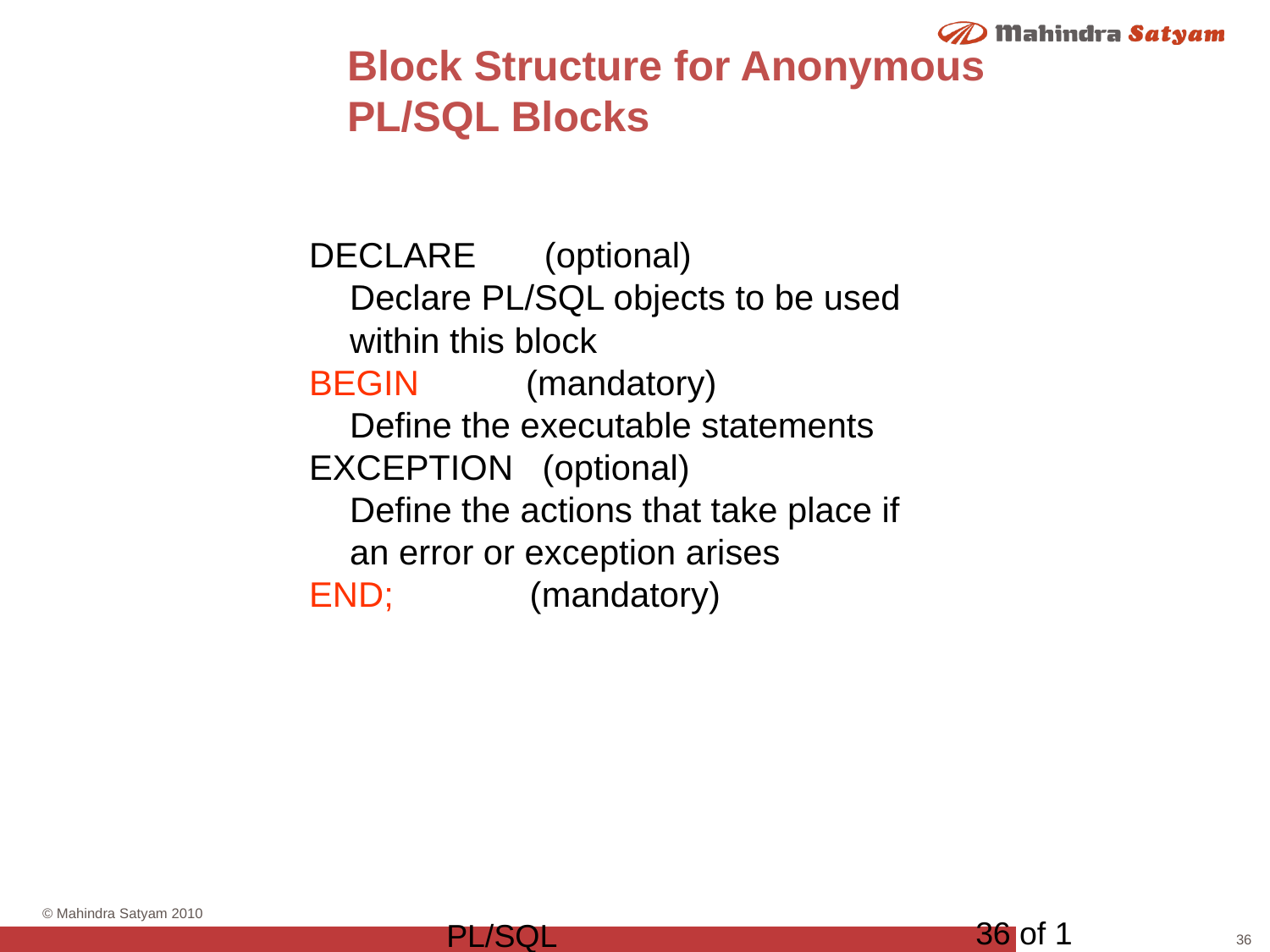

# Block Structure for Anonymous PL/SQL Blocks
DECLARE       (optional)
Declare PL/SQL objects to be used
within this block
BEGIN           (mandatory)
Define the executable statements
EXCEPTION   (optional)
Define the actions that take place if
an error or exception arises
END;              (mandatory)
36 of 1
PL/SQL